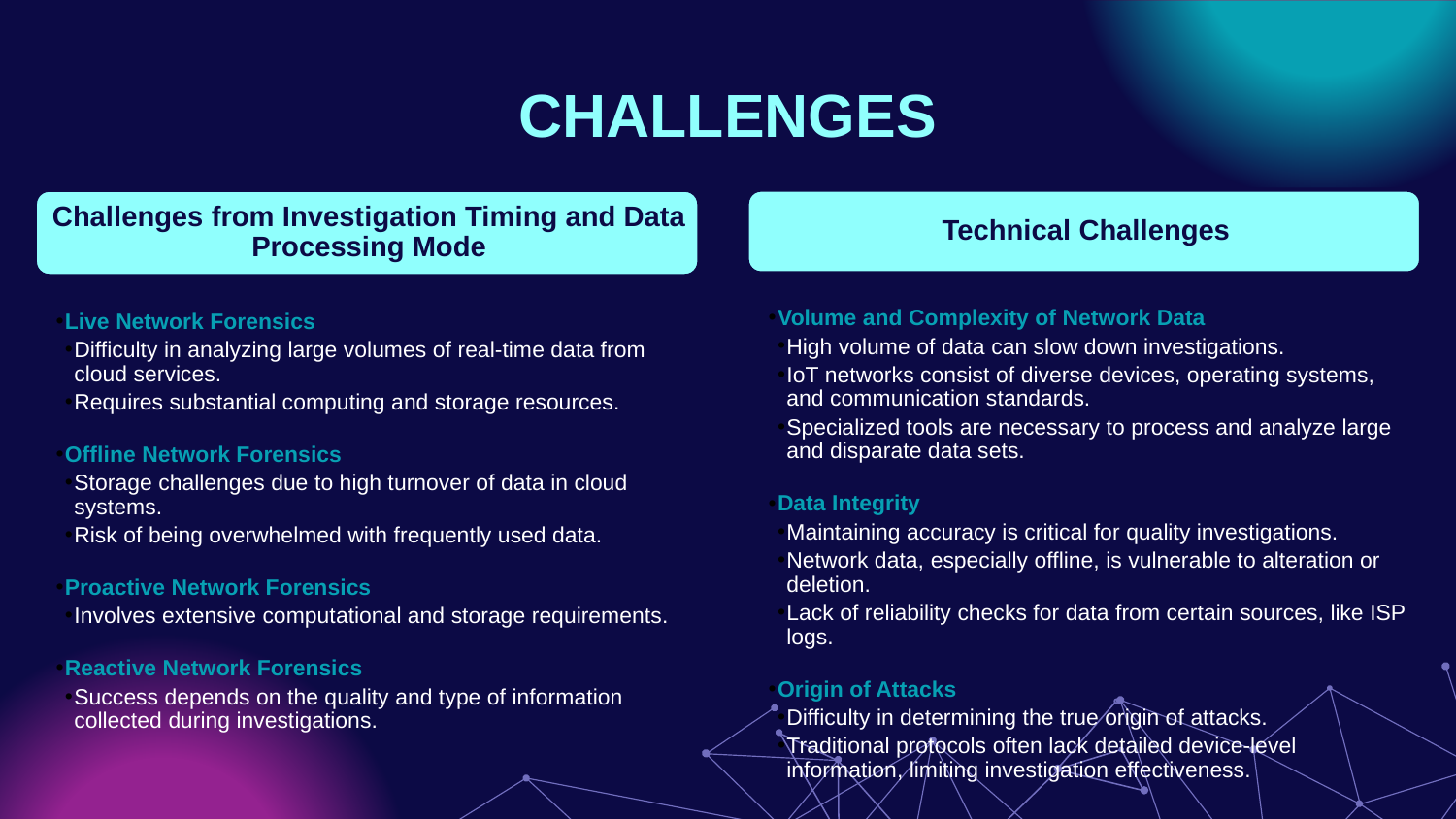

# CHALLENGES
Challenges from Investigation Timing and Data Processing Mode

Live Network Forensics
Difficulty in analyzing large volumes of real-time data from cloud services.
Requires substantial computing and storage resources.
Offline Network Forensics
Storage challenges due to high turnover of data in cloud systems.
Risk of being overwhelmed with frequently used data.
Proactive Network Forensics
Involves extensive computational and storage requirements.
Reactive Network Forensics
Success depends on the quality and type of information collected during investigations.
Technical Challenges

Volume and Complexity of Network Data
High volume of data can slow down investigations.
IoT networks consist of diverse devices, operating systems, and communication standards.
Specialized tools are necessary to process and analyze large and disparate data sets.
Data Integrity
Maintaining accuracy is critical for quality investigations.
Network data, especially offline, is vulnerable to alteration or deletion.
Lack of reliability checks for data from certain sources, like ISP logs.
Origin of Attacks
Difficulty in determining the true origin of attacks.
Traditional protocols often lack detailed device-level information, limiting investigation effectiveness.